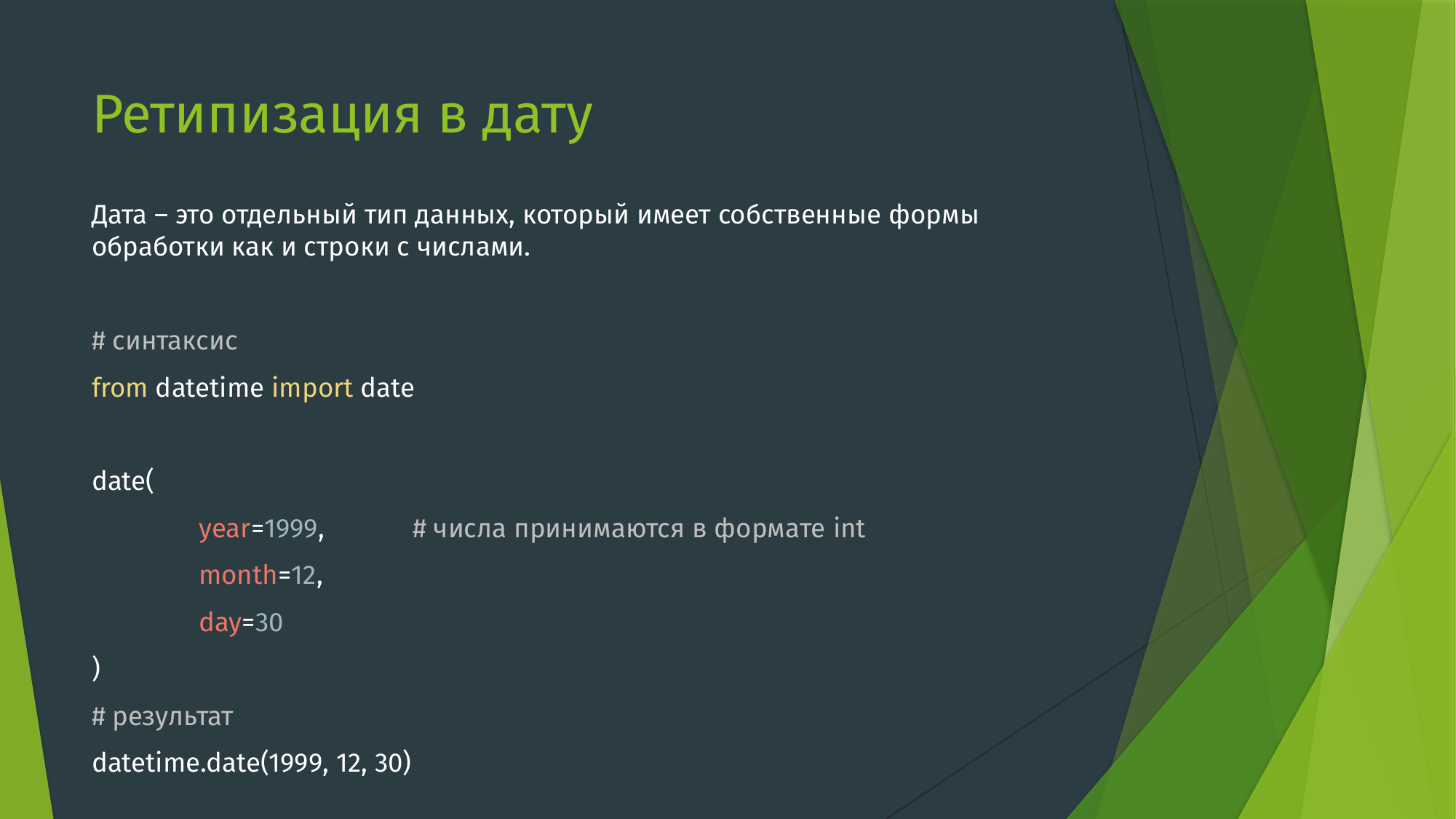

# Ретипизация в дату
Дата – это отдельный тип данных, который имеет собственные формы обработки как и строки с числами.

# синтаксис
from datetime import date

date(
	year=1999,	# числа принимаются в формате int
	month=12,
	day=30
)
# результат
datetime.date(1999, 12, 30)